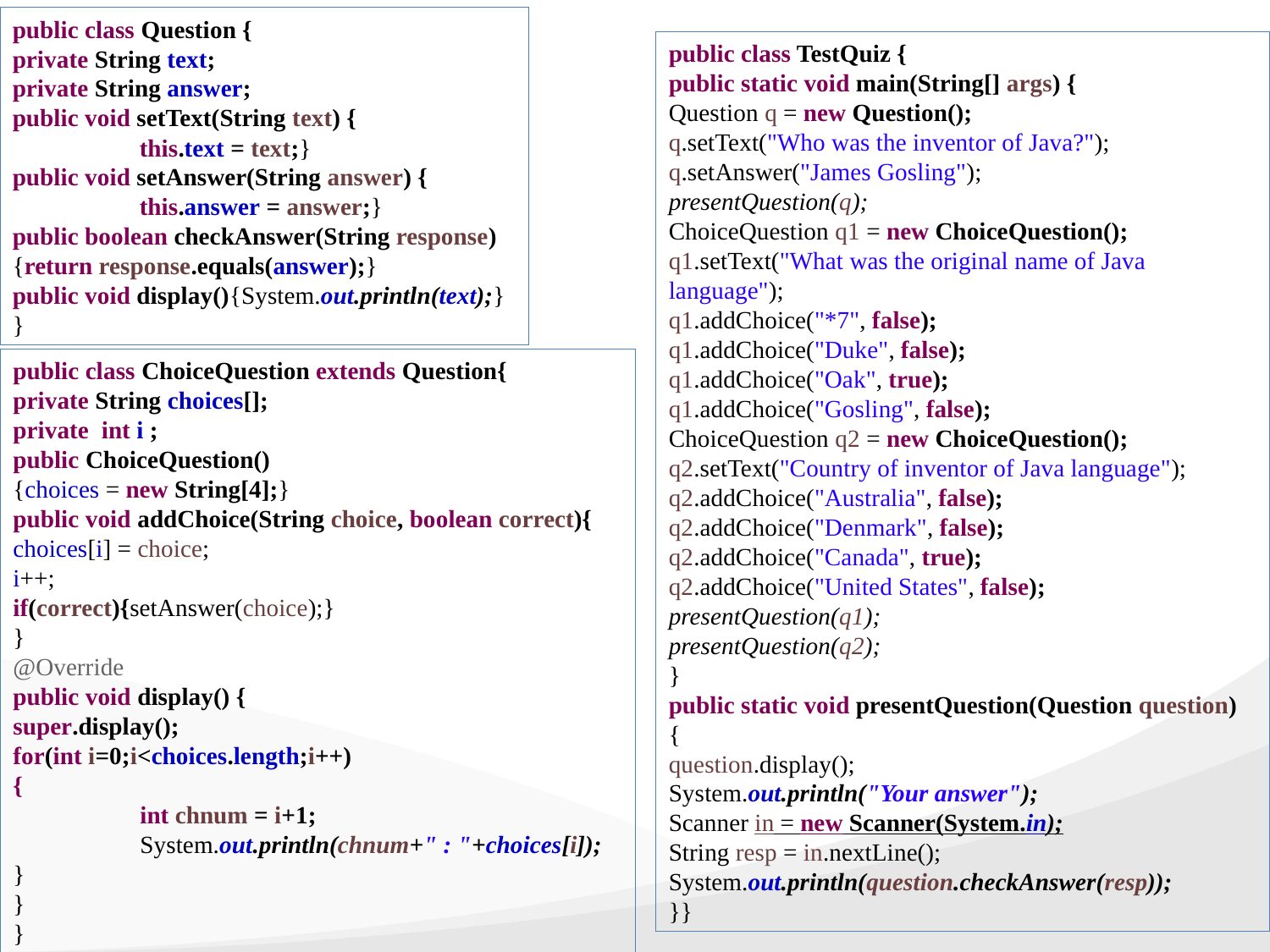

public class Question {
private String text;
private String answer;
public void setText(String text) {
	this.text = text;}
public void setAnswer(String answer) {
	this.answer = answer;}
public boolean checkAnswer(String response)
{return response.equals(answer);}
public void display(){System.out.println(text);}
}
public class TestQuiz {
public static void main(String[] args) {
Question q = new Question();
q.setText("Who was the inventor of Java?");
q.setAnswer("James Gosling");
presentQuestion(q);
ChoiceQuestion q1 = new ChoiceQuestion();
q1.setText("What was the original name of Java language");
q1.addChoice("*7", false);
q1.addChoice("Duke", false);
q1.addChoice("Oak", true);
q1.addChoice("Gosling", false);
ChoiceQuestion q2 = new ChoiceQuestion();
q2.setText("Country of inventor of Java language");
q2.addChoice("Australia", false);
q2.addChoice("Denmark", false);
q2.addChoice("Canada", true);
q2.addChoice("United States", false);
presentQuestion(q1);
presentQuestion(q2);
}
public static void presentQuestion(Question question)
{
question.display();
System.out.println("Your answer");
Scanner in = new Scanner(System.in);
String resp = in.nextLine();
System.out.println(question.checkAnswer(resp));
}}
public class ChoiceQuestion extends Question{
private String choices[];
private  int i ;
public ChoiceQuestion()
{choices = new String[4];}
public void addChoice(String choice, boolean correct){
choices[i] = choice;
i++;
if(correct){setAnswer(choice);}
}
@Override
public void display() {
super.display();
for(int i=0;i<choices.length;i++)
{
	int chnum = i+1;
	System.out.println(chnum+" : "+choices[i]);
}
}
}